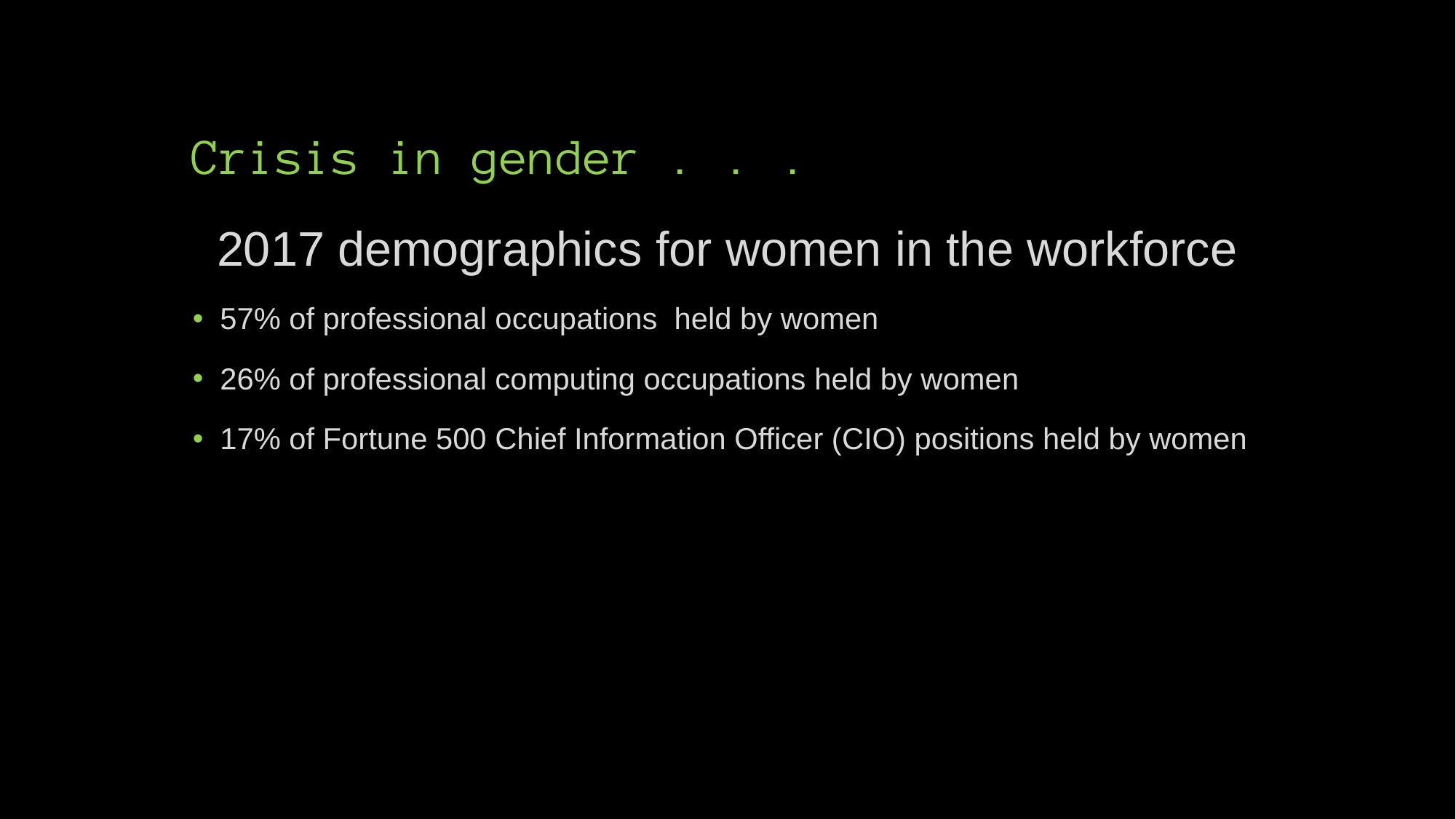

# Crisis in gender . . .
2017 demographics for women in the workforce
57% of professional occupations  held by women
26% of professional computing occupations held by women
17% of Fortune 500 Chief Information Officer (CIO) positions held by women